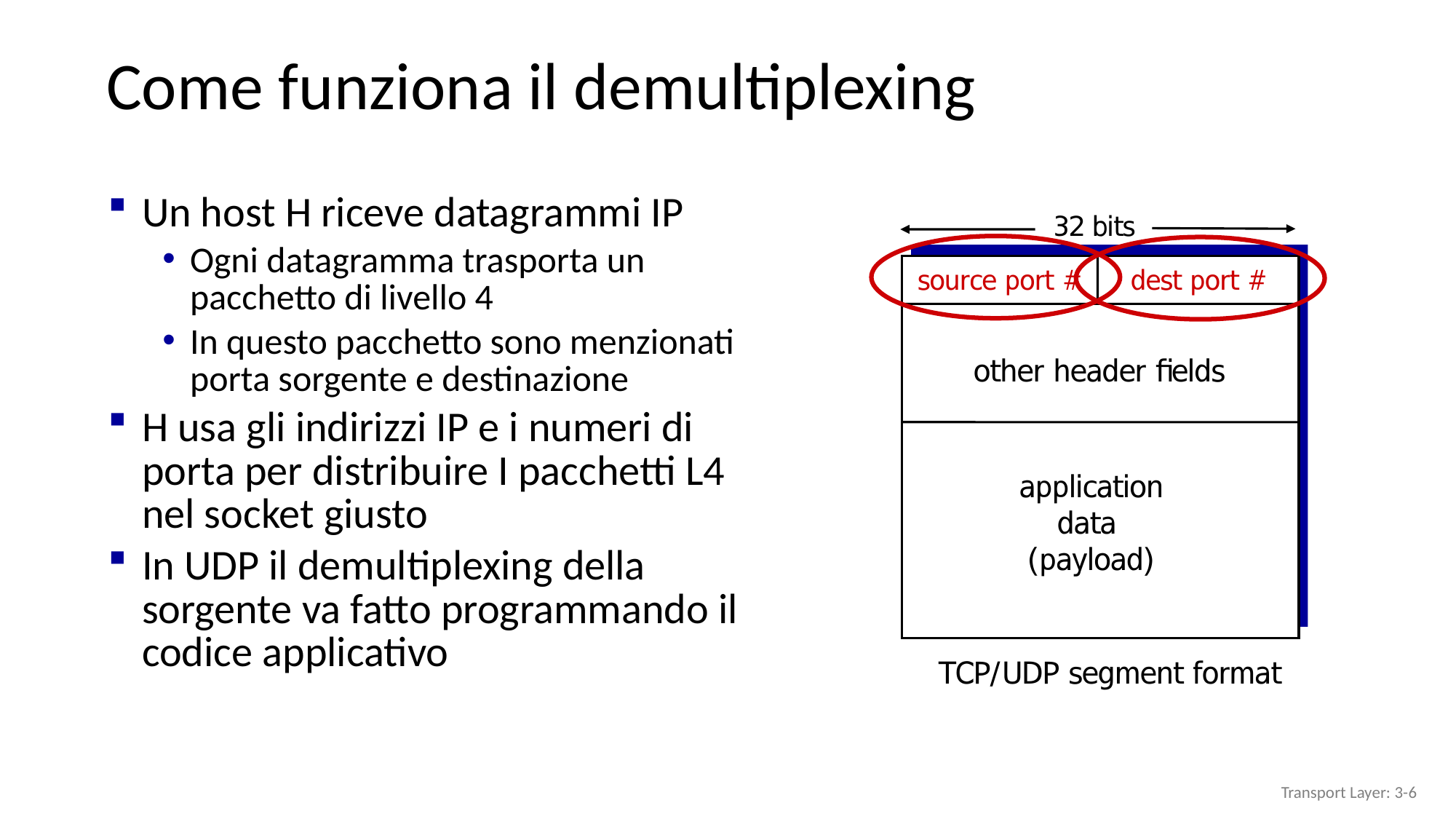

# Come funziona il demultiplexing
Un host H riceve datagrammi IP
Ogni datagramma trasporta un pacchetto di livello 4
In questo pacchetto sono menzionati porta sorgente e destinazione
H usa gli indirizzi IP e i numeri di porta per distribuire I pacchetti L4 nel socket giusto
In UDP il demultiplexing della sorgente va fatto programmando il codice applicativo
32 bits

source port #
dest port #

other header fields

application
data
(payload)
TCP/UDP segment format

Transport Layer: 3-6